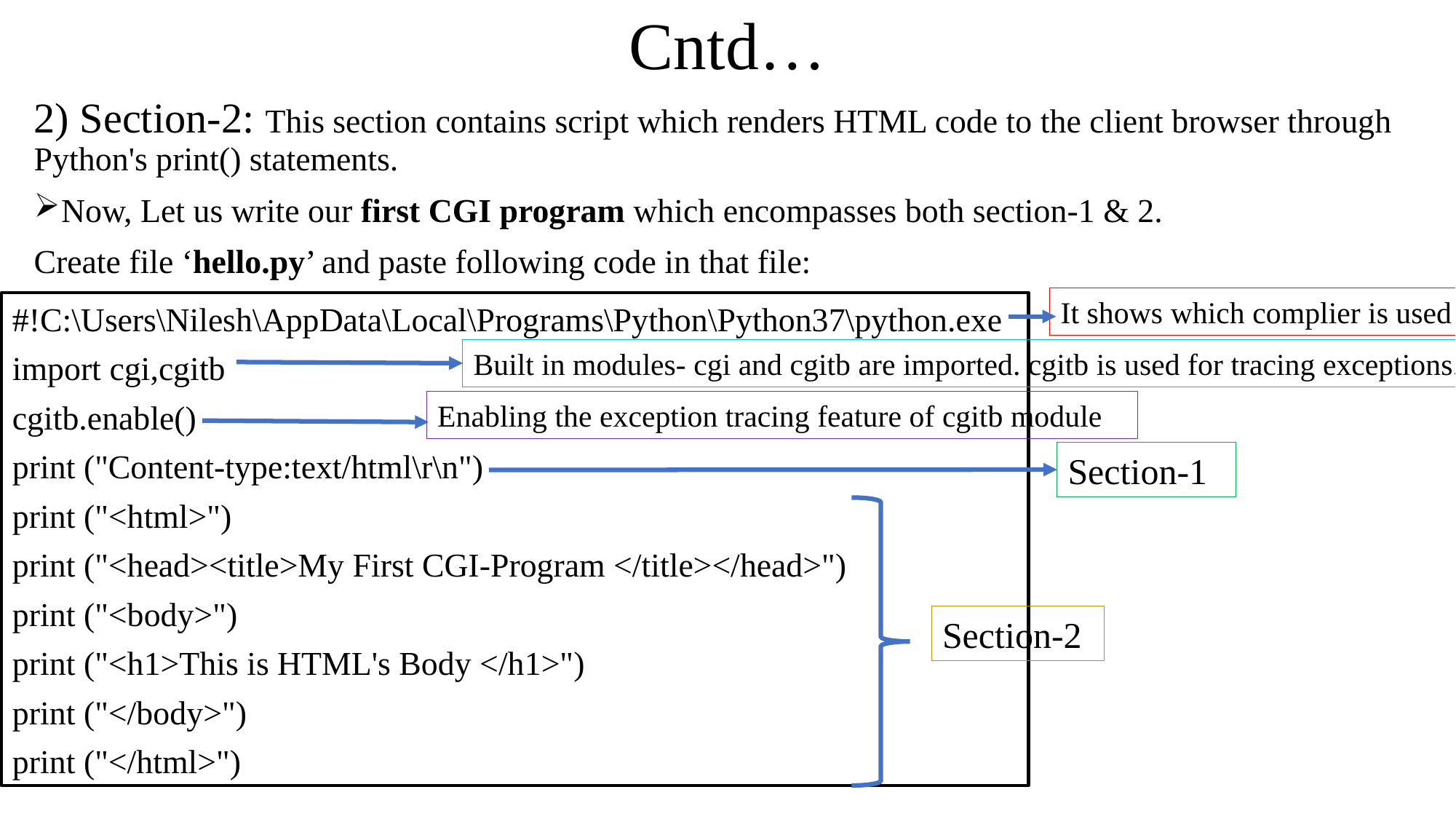

# Cntd…
2) Section-2: This section contains script which renders HTML code to the client browser through Python's print() statements.
Now, Let us write our first CGI program which encompasses both section-1 & 2.
Create file ‘hello.py’ and paste following code in that file:

It shows which complier is used
#!C:\Users\Nilesh\AppData\Local\Programs\Python\Python37\python.exe
import cgi,cgitb
cgitb.enable()
print ("Content-type:text/html\r\n")
print ("<html>")
print ("<head><title>My First CGI-Program </title></head>")
print ("<body>")
print ("<h1>This is HTML's Body </h1>")
print ("</body>")
print ("</html>")
Built in modules- cgi and cgitb are imported. cgitb is used for tracing exceptions.
Enabling the exception tracing feature of cgitb module
Section-1

Section-2